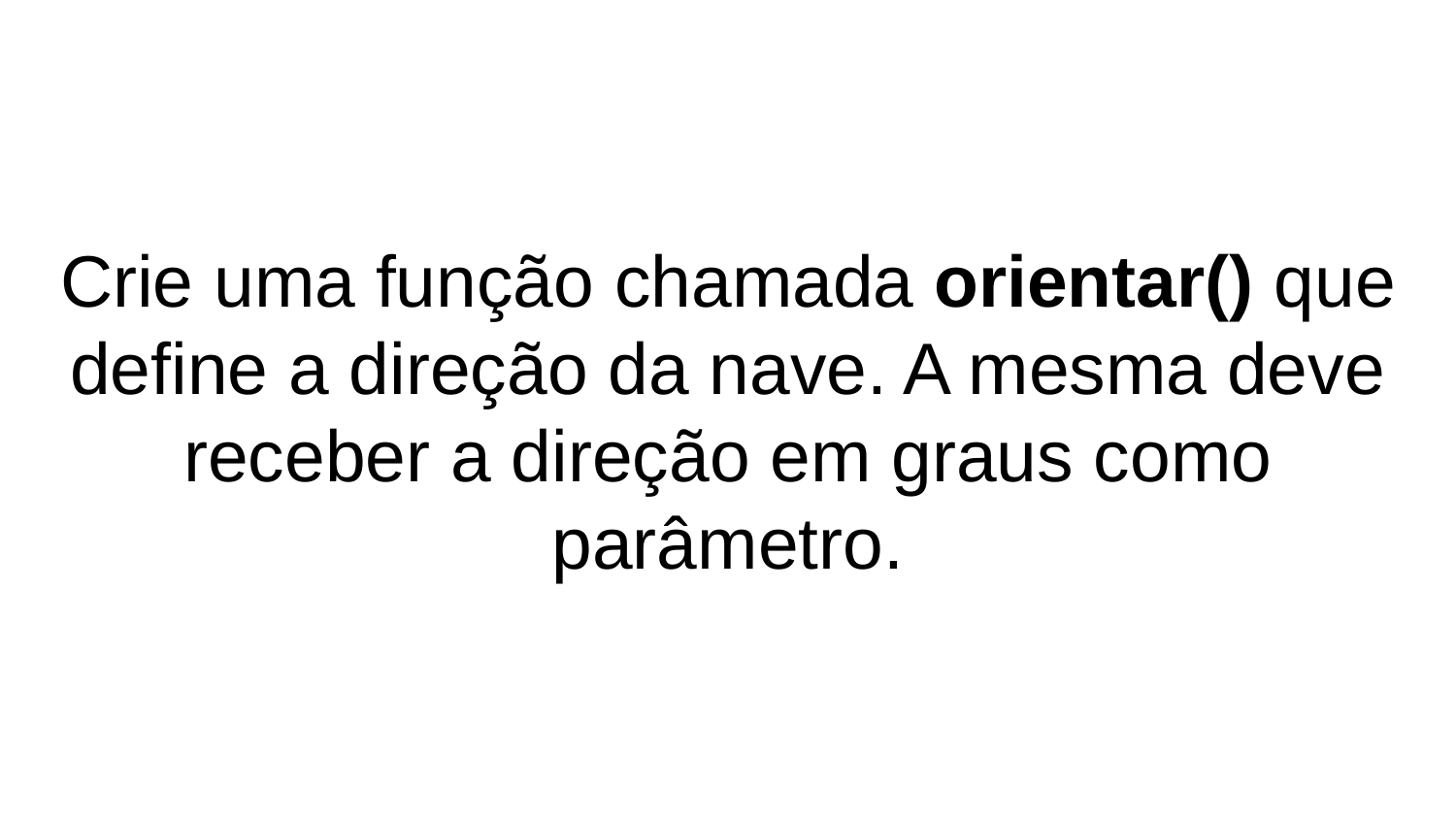

# Crie uma função chamada orientar() que define a direção da nave. A mesma deve receber a direção em graus como parâmetro.